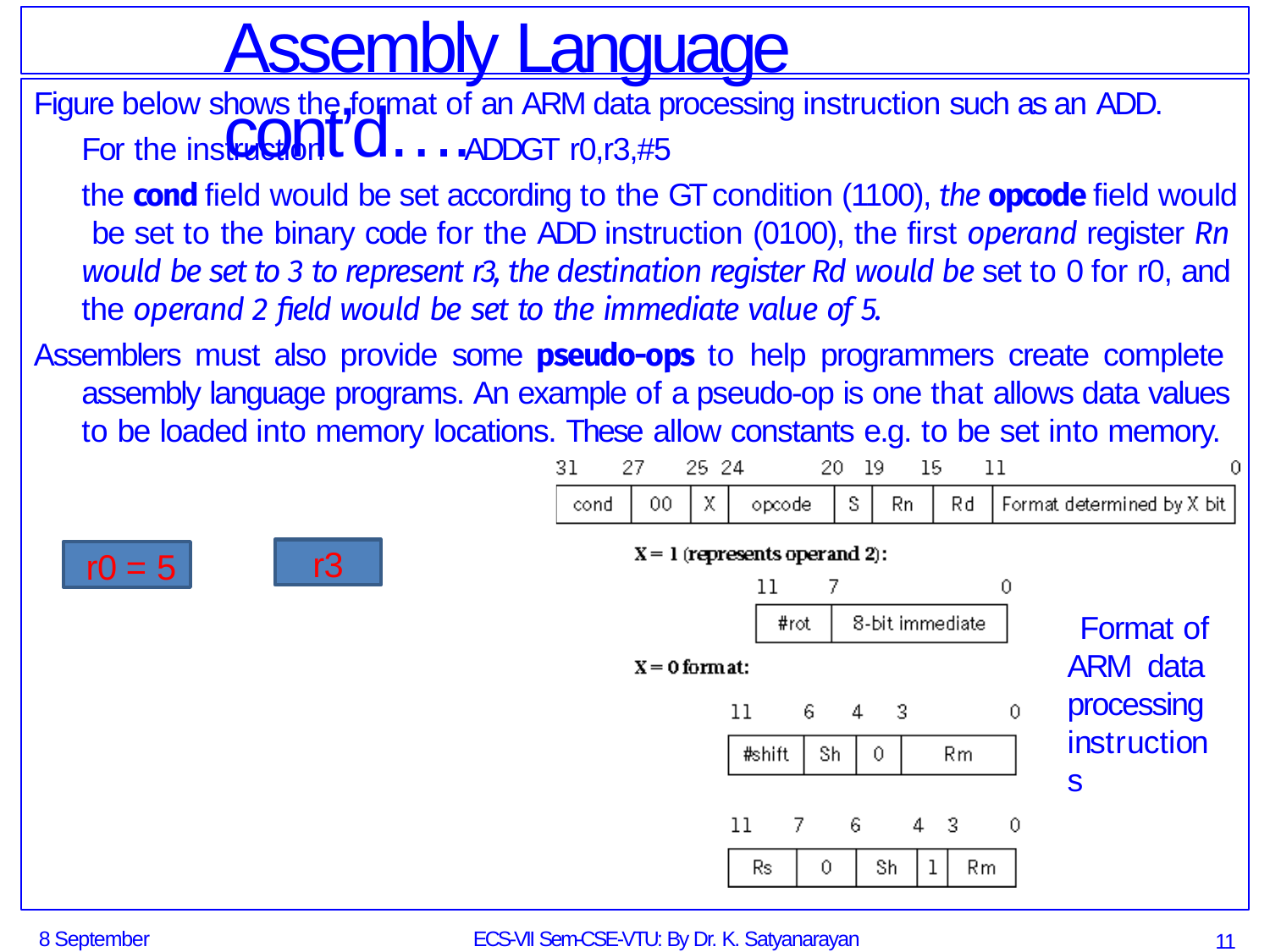

# Assembly Language cont’d….

Figure below shows the format of an ARM data processing instruction such as an ADD.
For the instruction	ADDGT r0,r3,#5
the cond field would be set according to the GT condition (1100), the opcode field would  be set to the binary code for the ADD instruction (0100), the first operand register Rn  would be set to 3 to represent r3, the destination register Rd would be set to 0 for r0, and  the operand 2 field would be set to the immediate value of 5.
Assemblers must also provide some pseudo-ops to help programmers create complete  assembly language programs. An example of a pseudo-op is one that allows data values  to be loaded into memory locations. These allow constants e.g. to be set into memory.

r3
r0 = 5
Format of  ARM data  processing  instructions
8 September 2014
ECS-VII Sem-CSE-VTU: By Dr. K. Satyanarayan Reddy
11